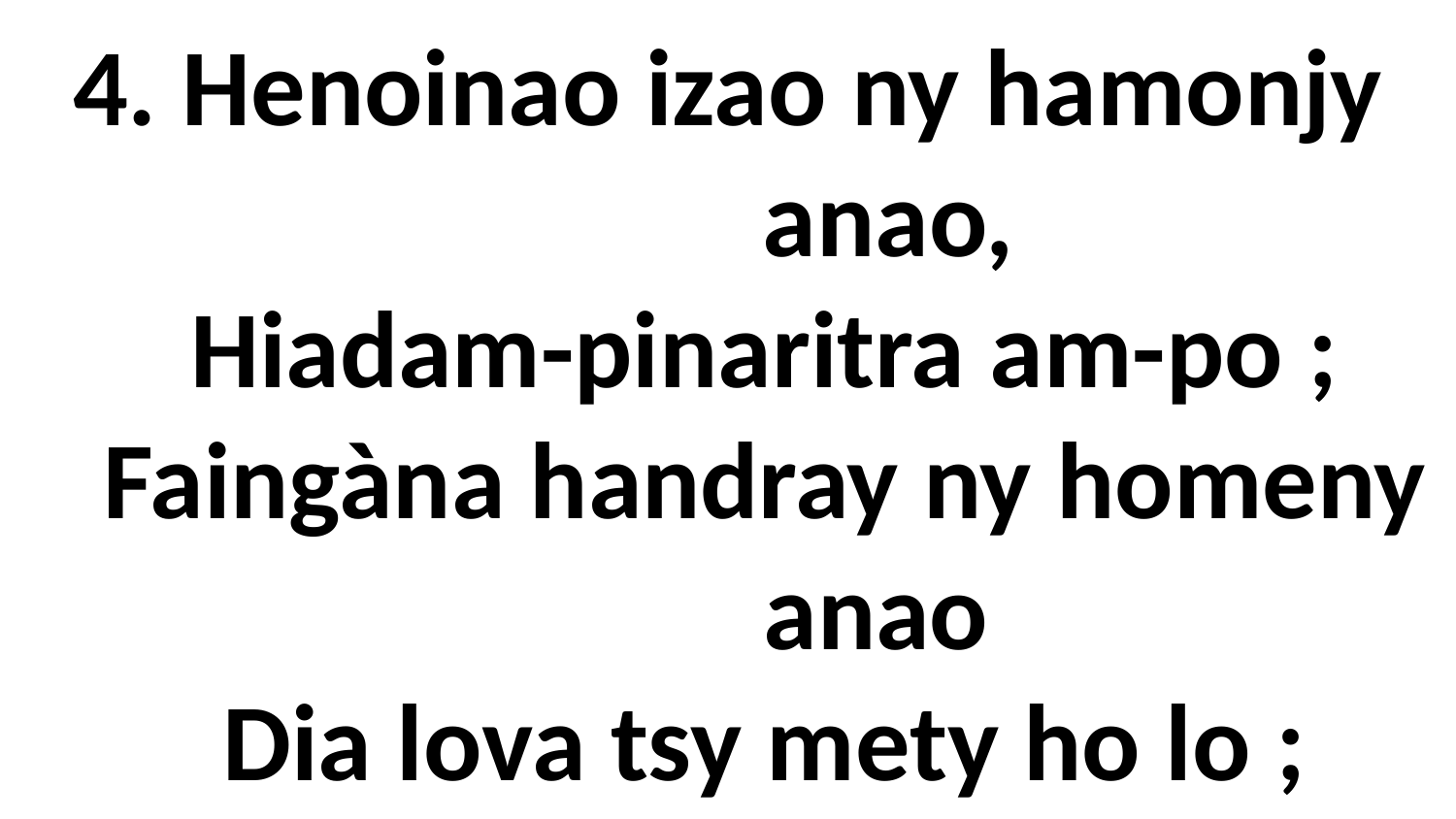

# 4. Henoinao izao ny hamonjy anao, Hiadam-pinaritra am-po ; Faingàna handray ny homeny anao Dia lova tsy mety ho lo ;